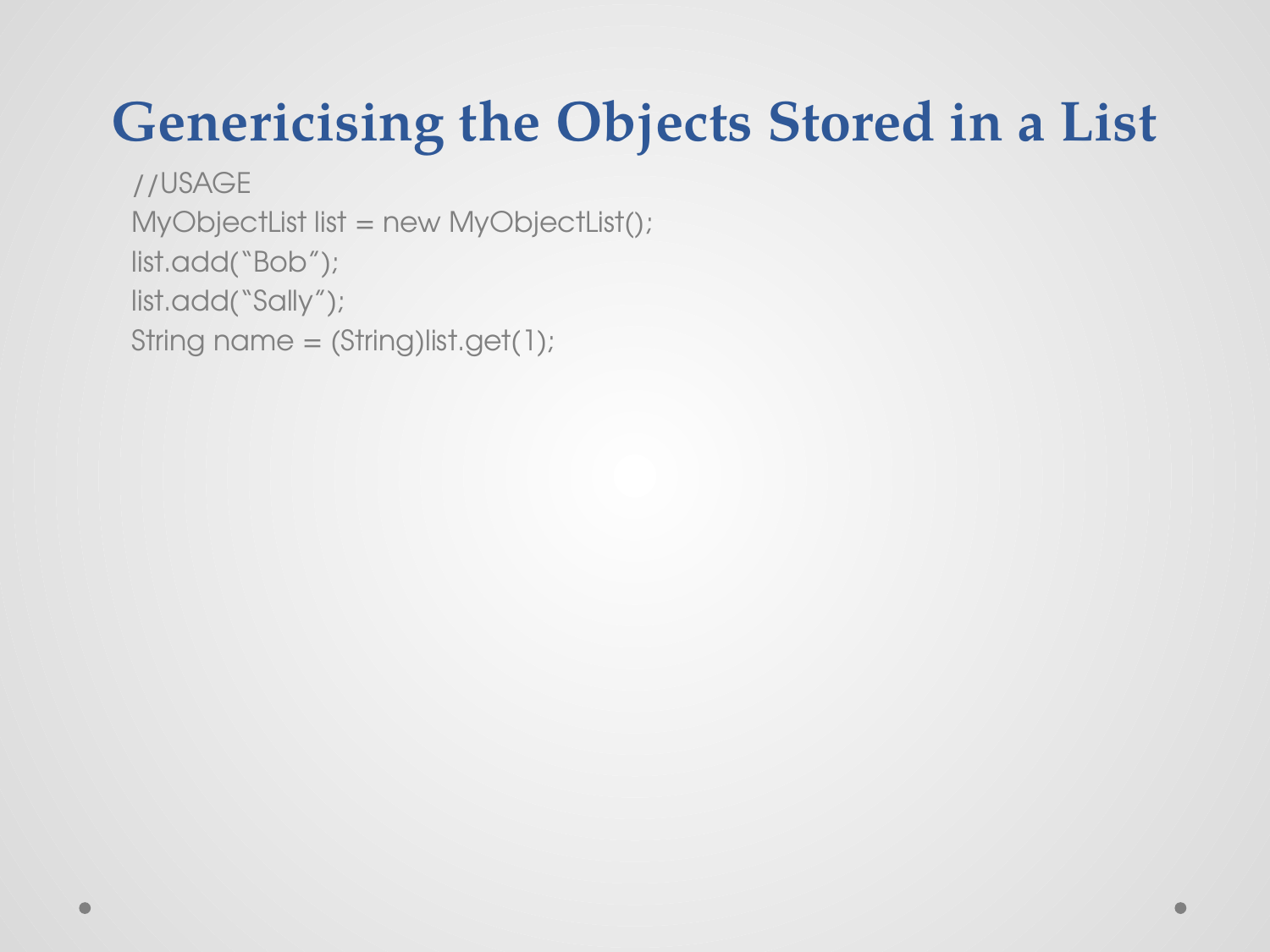

# Genericising the Objects Stored in a List
//USAGE
MyObjectList list = new MyObjectList();
list.add(“Bob”);
list.add(“Sally”);
String name = (String)list.get(1);